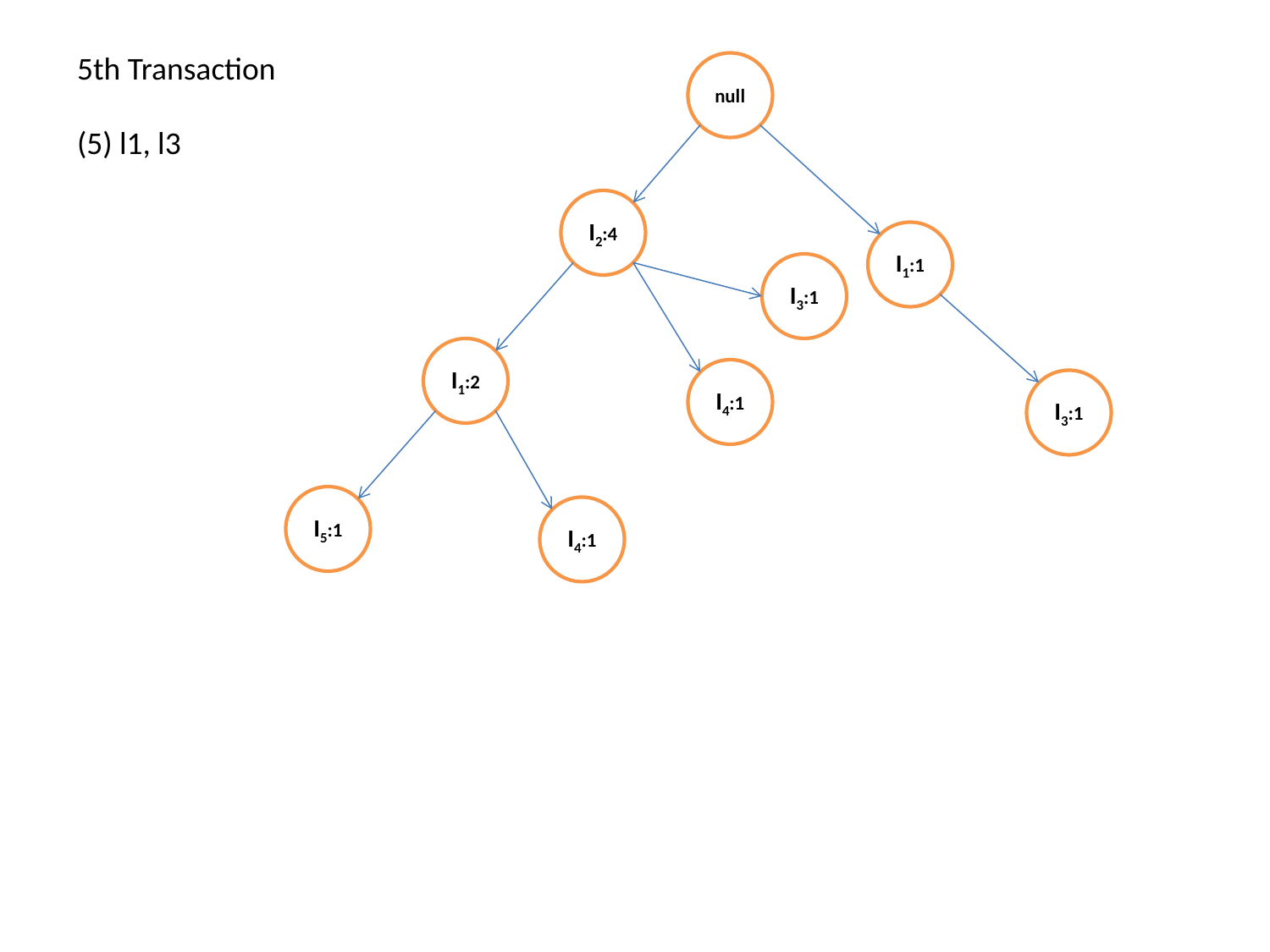

5th Transaction
null
(5) l1, l3
I2:4
I1:1
I3:1
I1:2
I4:1
I3:1
I5:1
I4:1